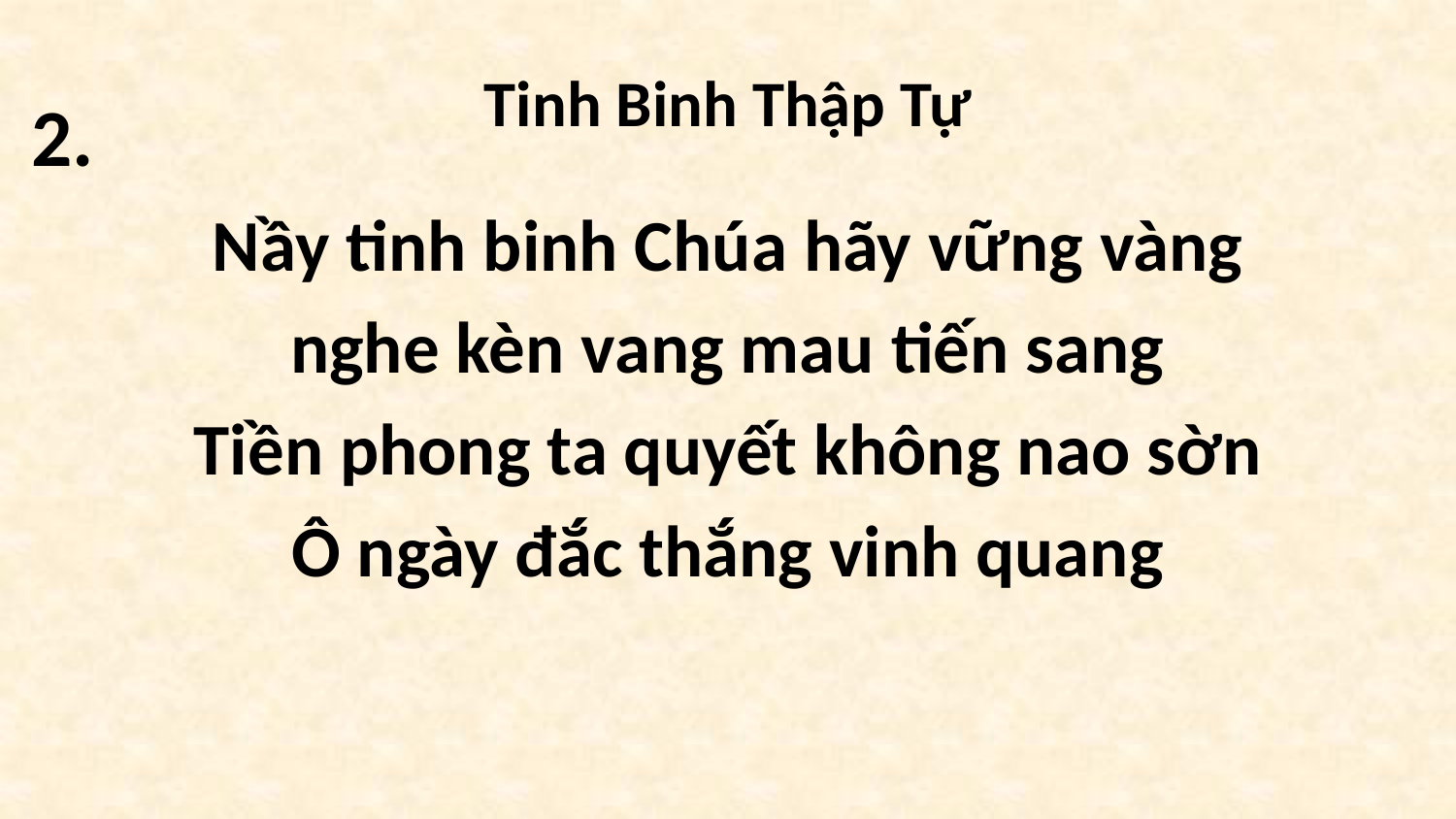

# Tinh Binh Thập Tự
2.
Nầy tinh binh Chúa hãy vững vàng
nghe kèn vang mau tiến sang
Tiền phong ta quyết không nao sờn
Ô ngày đắc thắng vinh quang